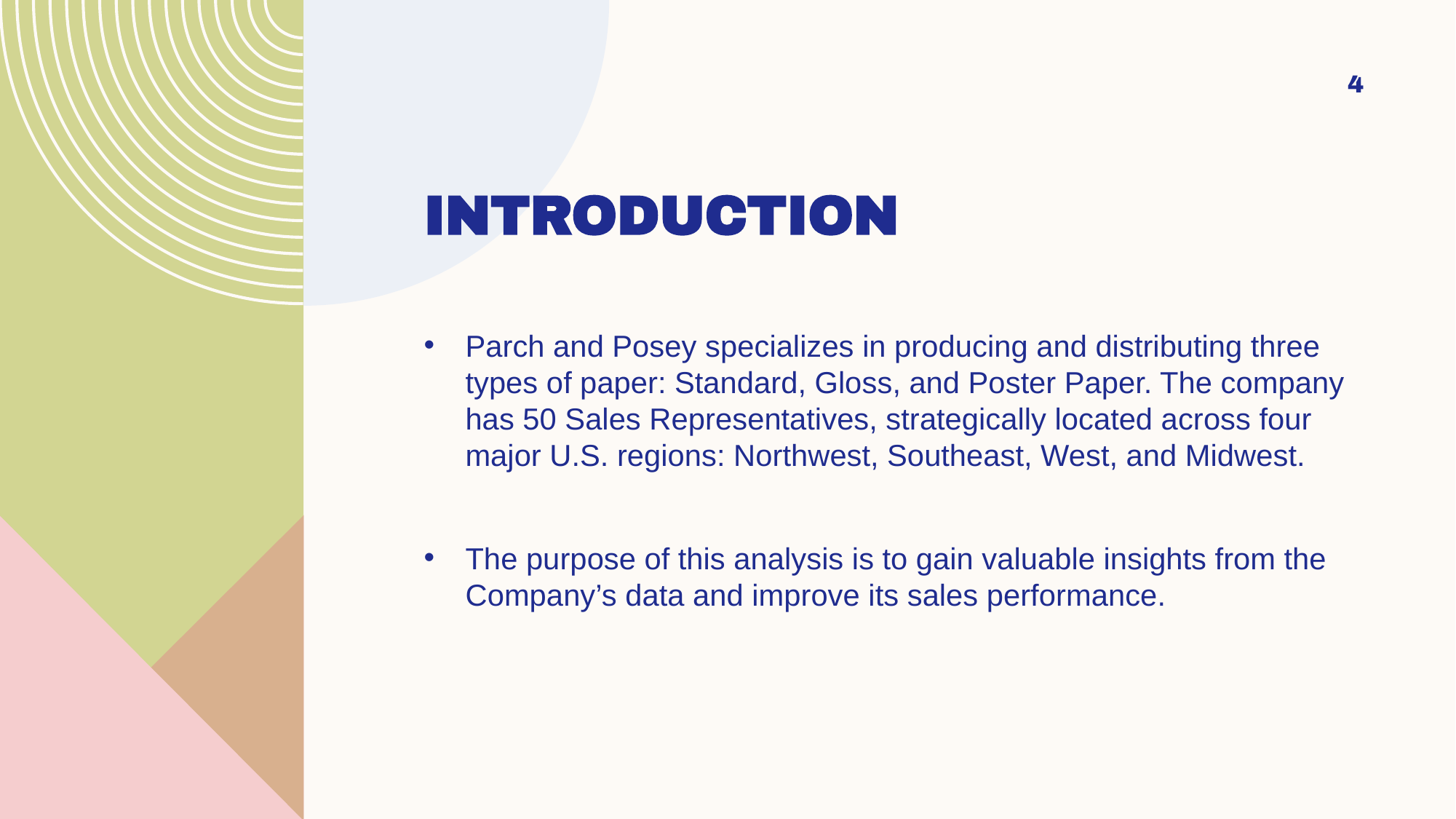

4
# INTRODUCTION

Parch and Posey specializes in producing and distributing three types of paper: Standard, Gloss, and Poster Paper. The company has 50 Sales Representatives, strategically located across four major U.S. regions: Northwest, Southeast, West, and Midwest.

The purpose of this analysis is to gain valuable insights from the Company’s data and improve its sales performance.